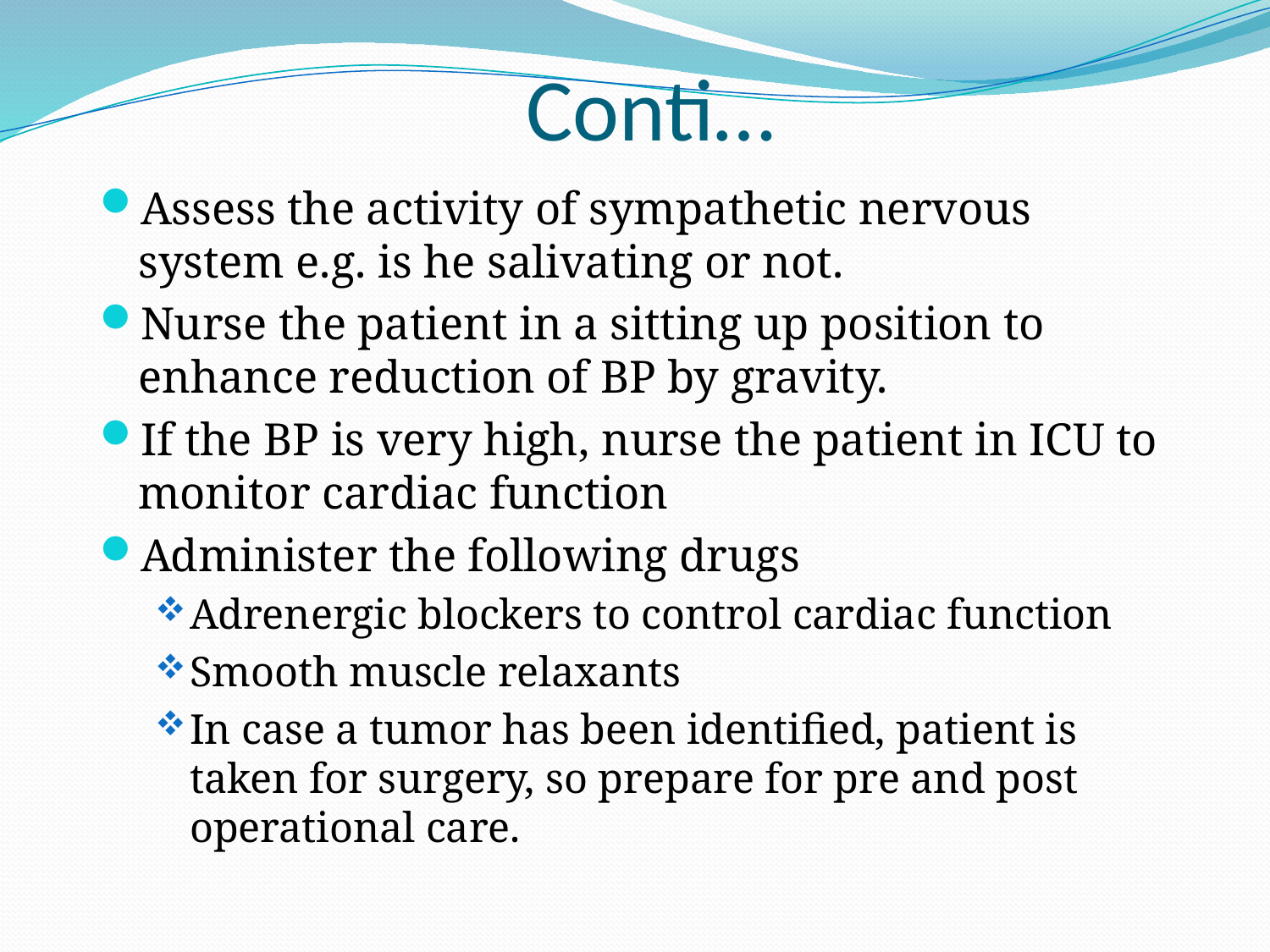

# Conti…
Assess the activity of sympathetic nervous system e.g. is he salivating or not.
Nurse the patient in a sitting up position to enhance reduction of BP by gravity.
If the BP is very high, nurse the patient in ICU to monitor cardiac function
Administer the following drugs
Adrenergic blockers to control cardiac function
Smooth muscle relaxants
In case a tumor has been identified, patient is taken for surgery, so prepare for pre and post operational care.